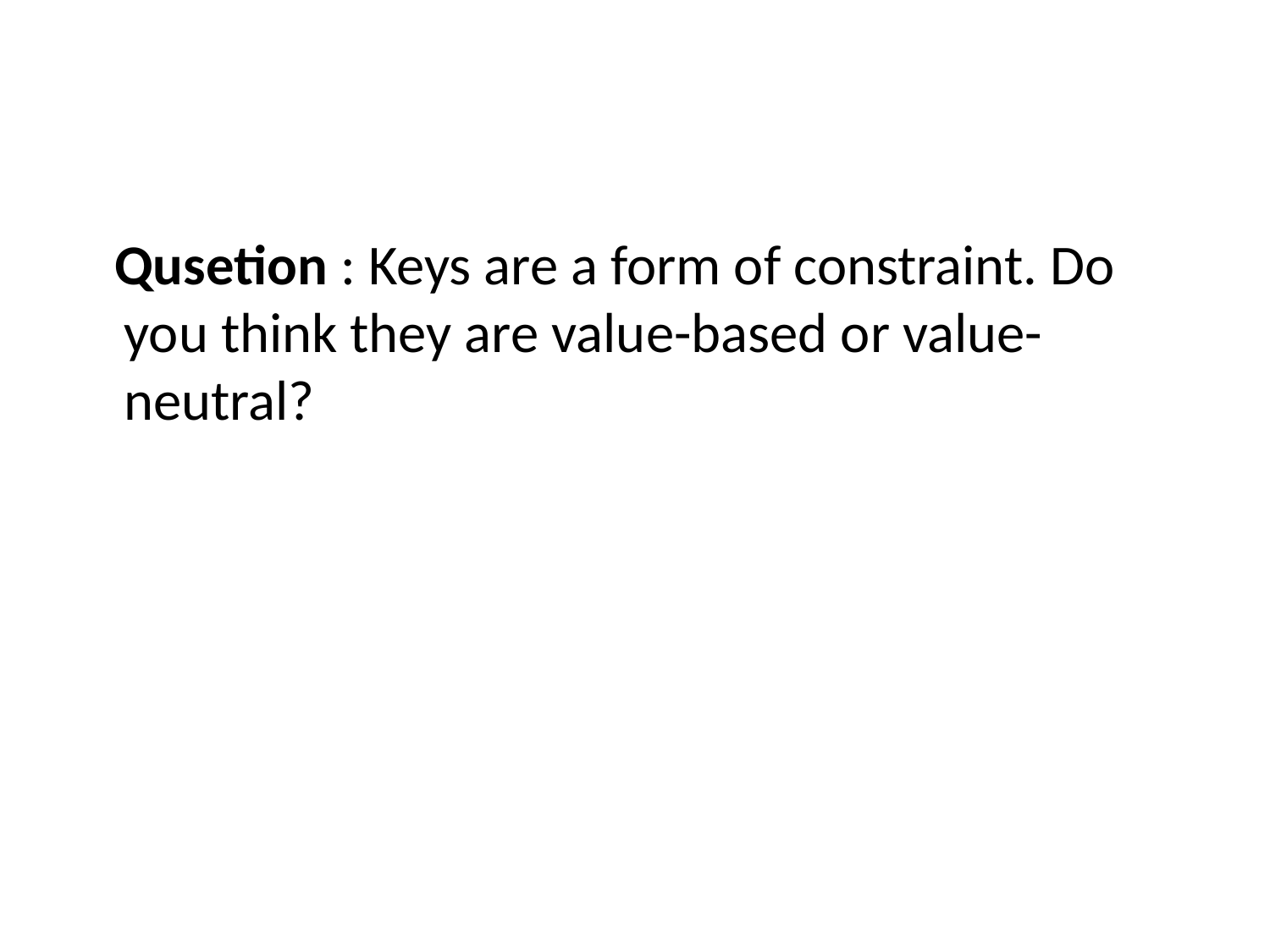

#
   Qusetion : Keys are a form of constraint. Do you think they are value-based or value-neutral?